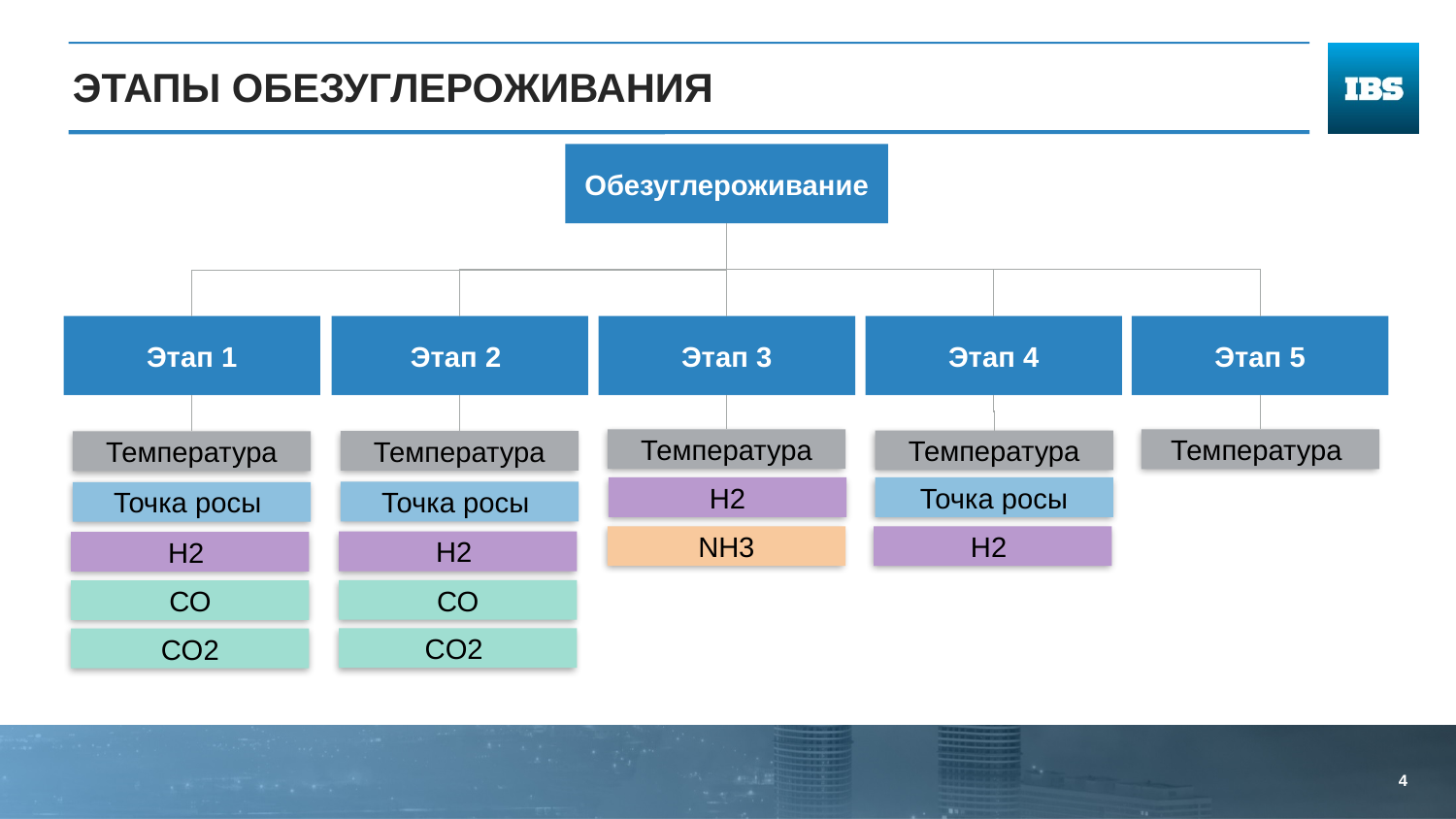

# Этапы обезуглероживания
Обезуглероживание
Этап 4
Этап 3
Этап 1
Этап 2
Этап 5
Температура
Температура
Температура
Температура
Температура
Н2
Точка росы
Точка росы
Точка росы
NH3
Н2
Н2
Н2
СО
СО
CO2
CO2